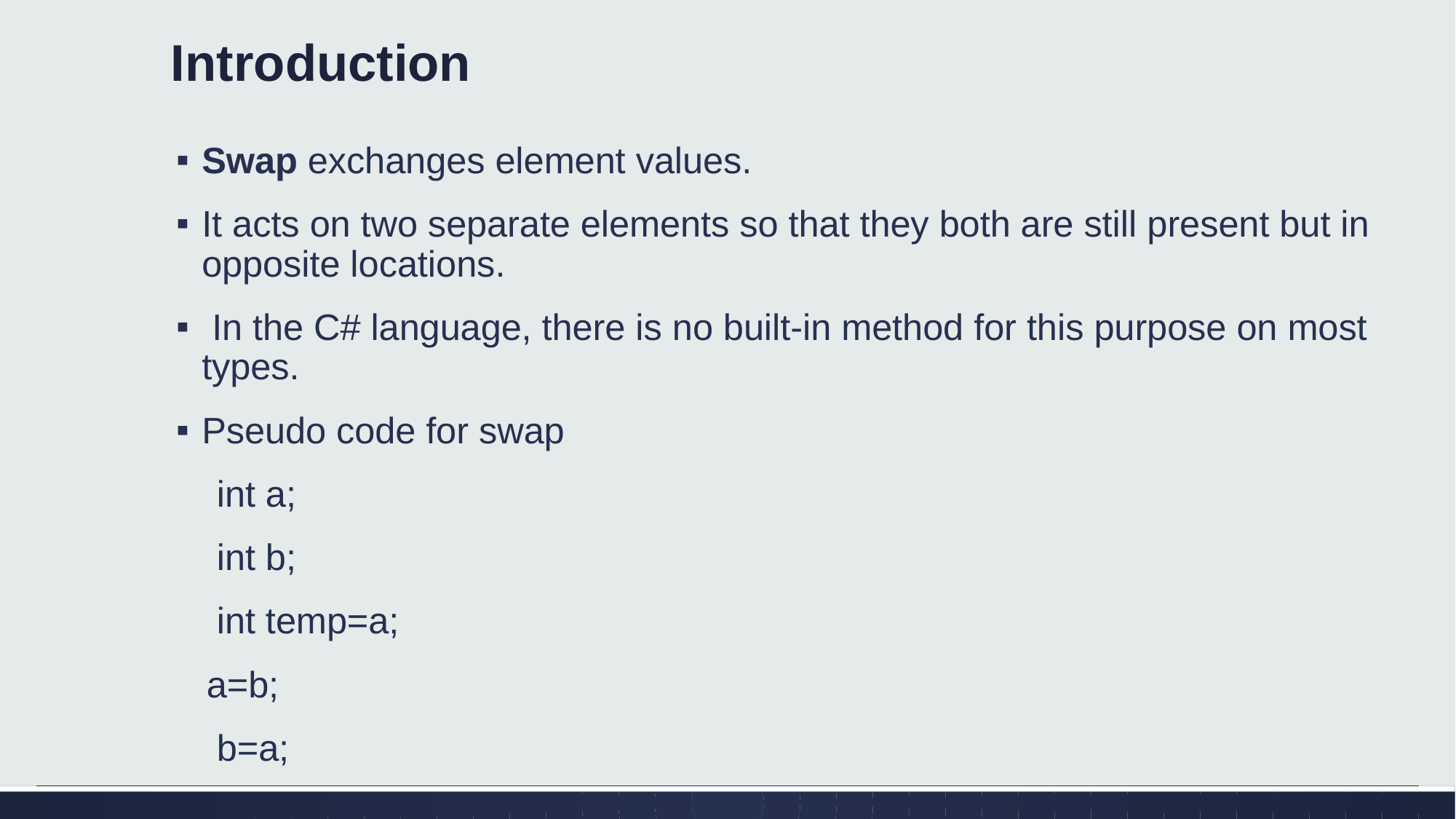

# Introduction
Swap exchanges element values.
It acts on two separate elements so that they both are still present but in opposite locations.
 In the C# language, there is no built-in method for this purpose on most types.
Pseudo code for swap
    int a;
    int b;
    int temp=a;
   a=b;
    b=a;